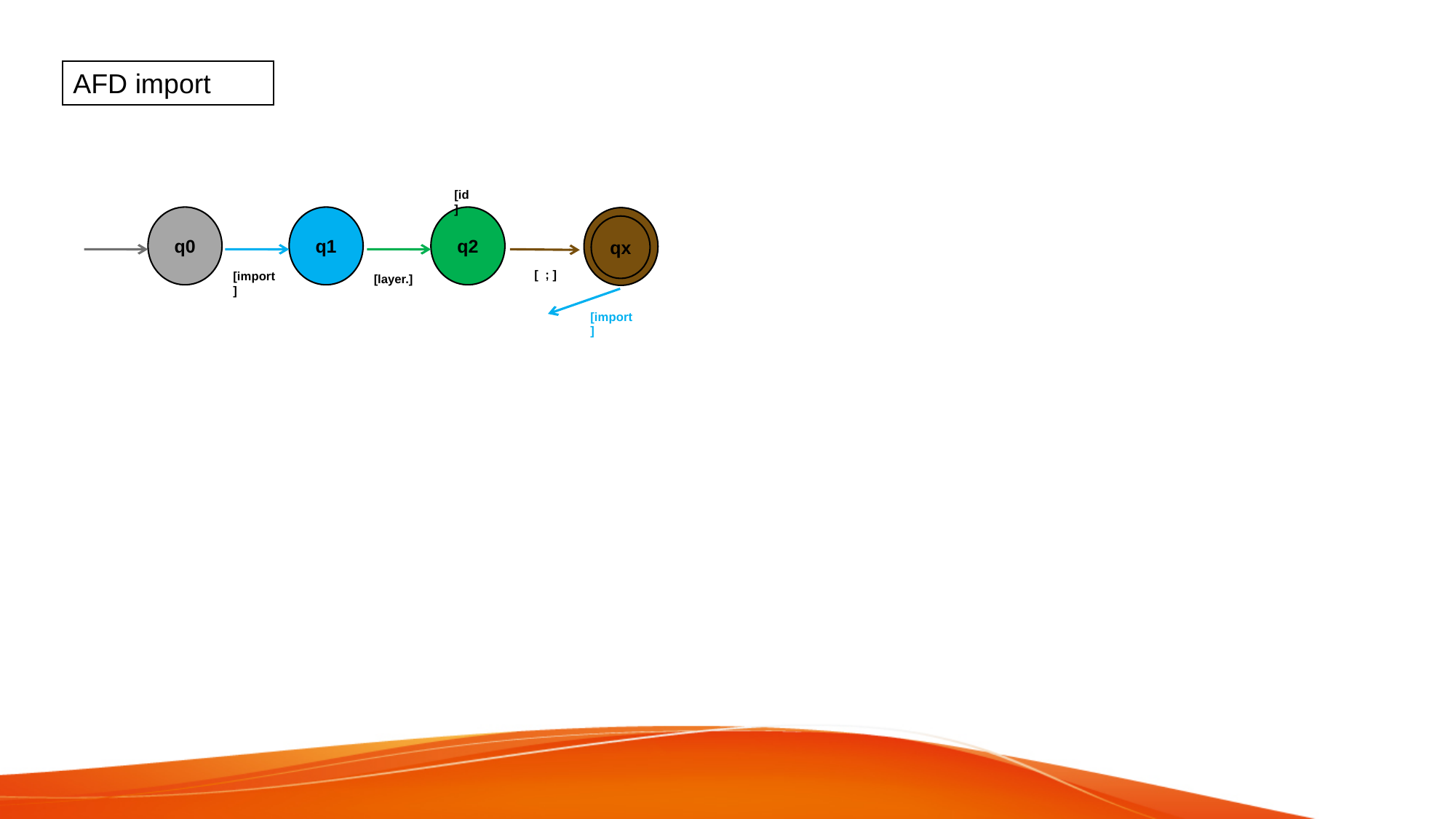

AFD import
[id]
q0
q1
q2
qx
qx
[  ; ]
[import]
[layer.]
[import]